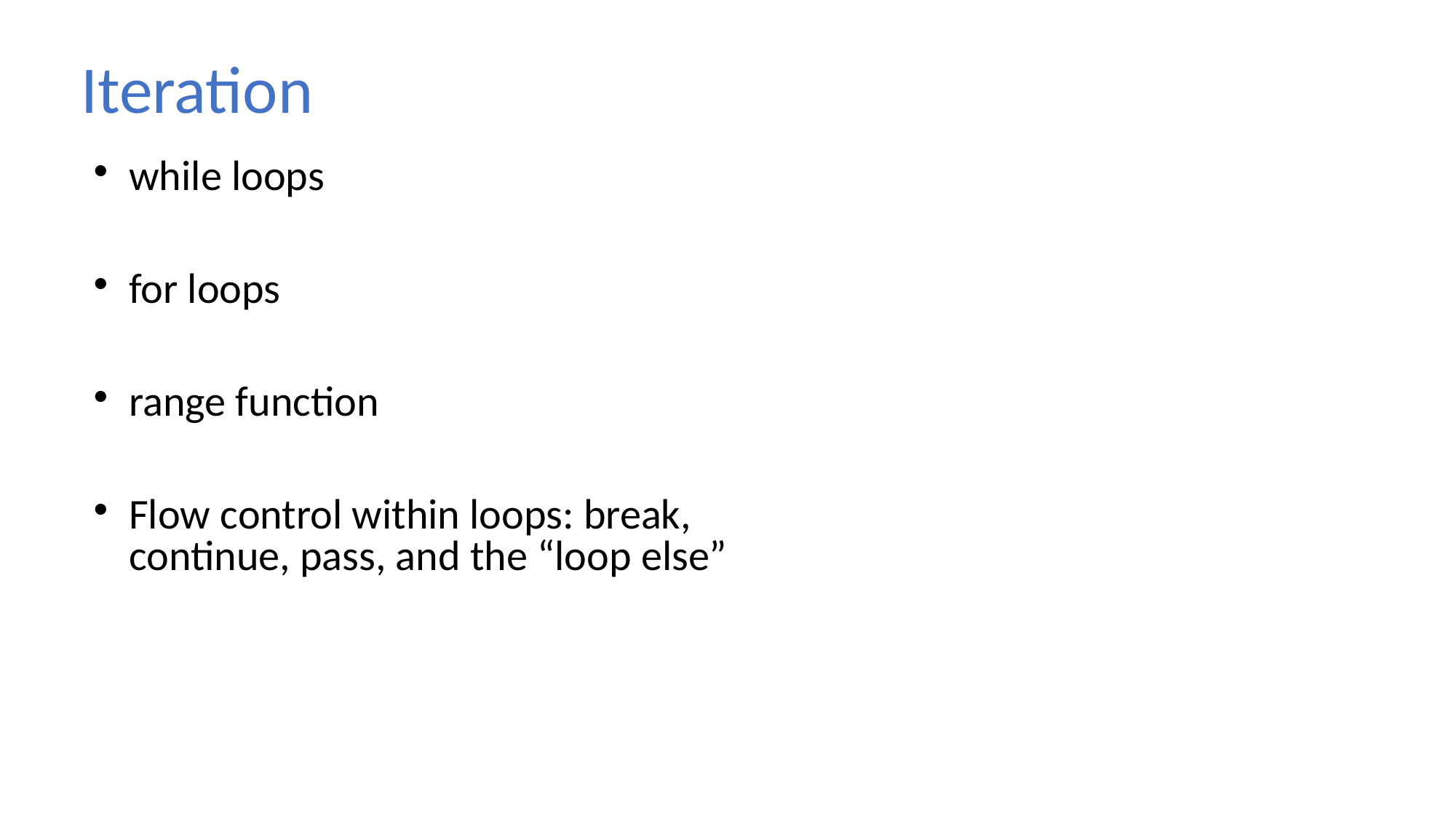

# Iteration
while loops

for loops

range function

Flow control within loops: break, continue, pass, and the “loop else”